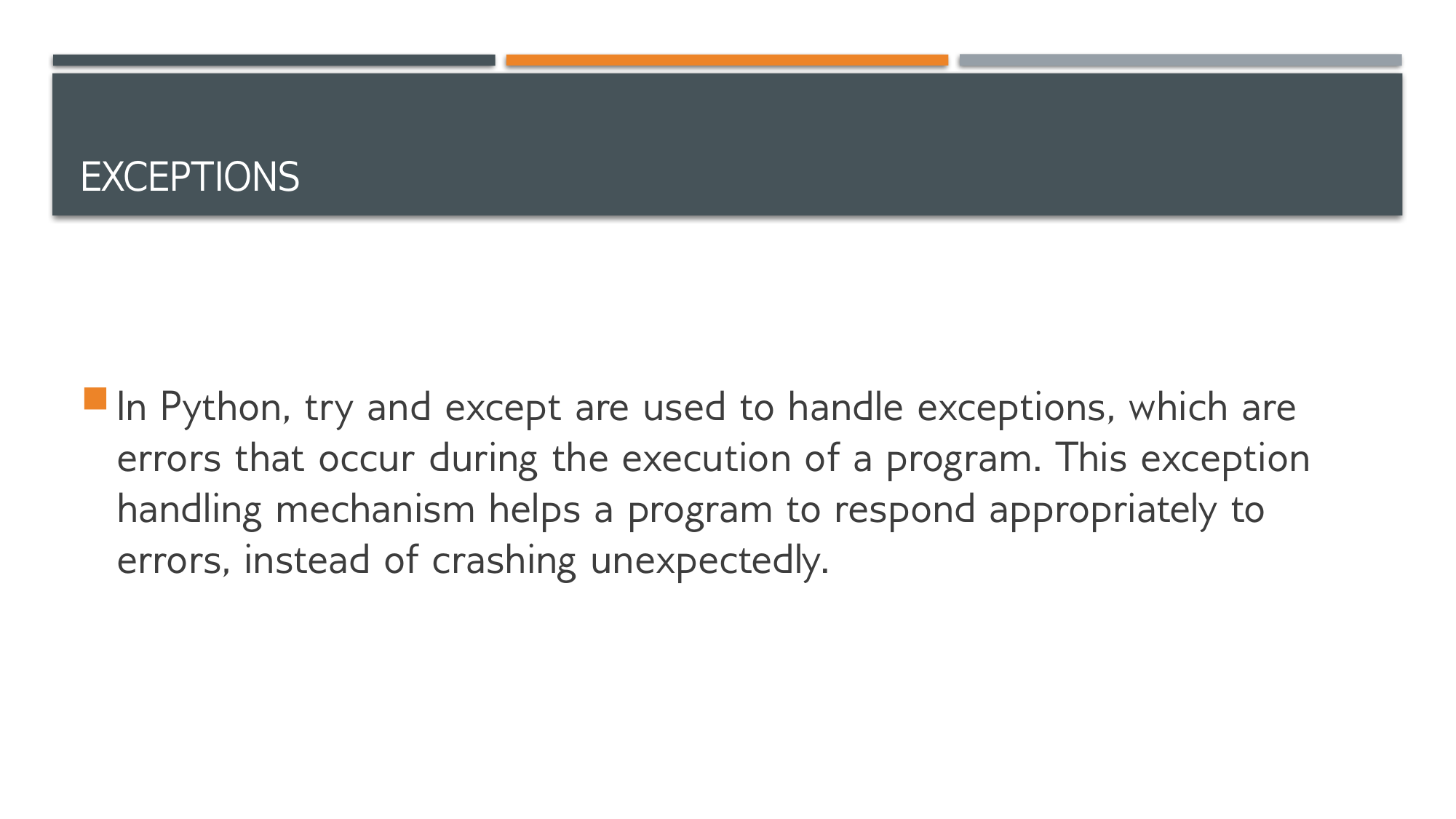

# exceptions
In Python, try and except are used to handle exceptions, which are errors that occur during the execution of a program. This exception handling mechanism helps a program to respond appropriately to errors, instead of crashing unexpectedly.